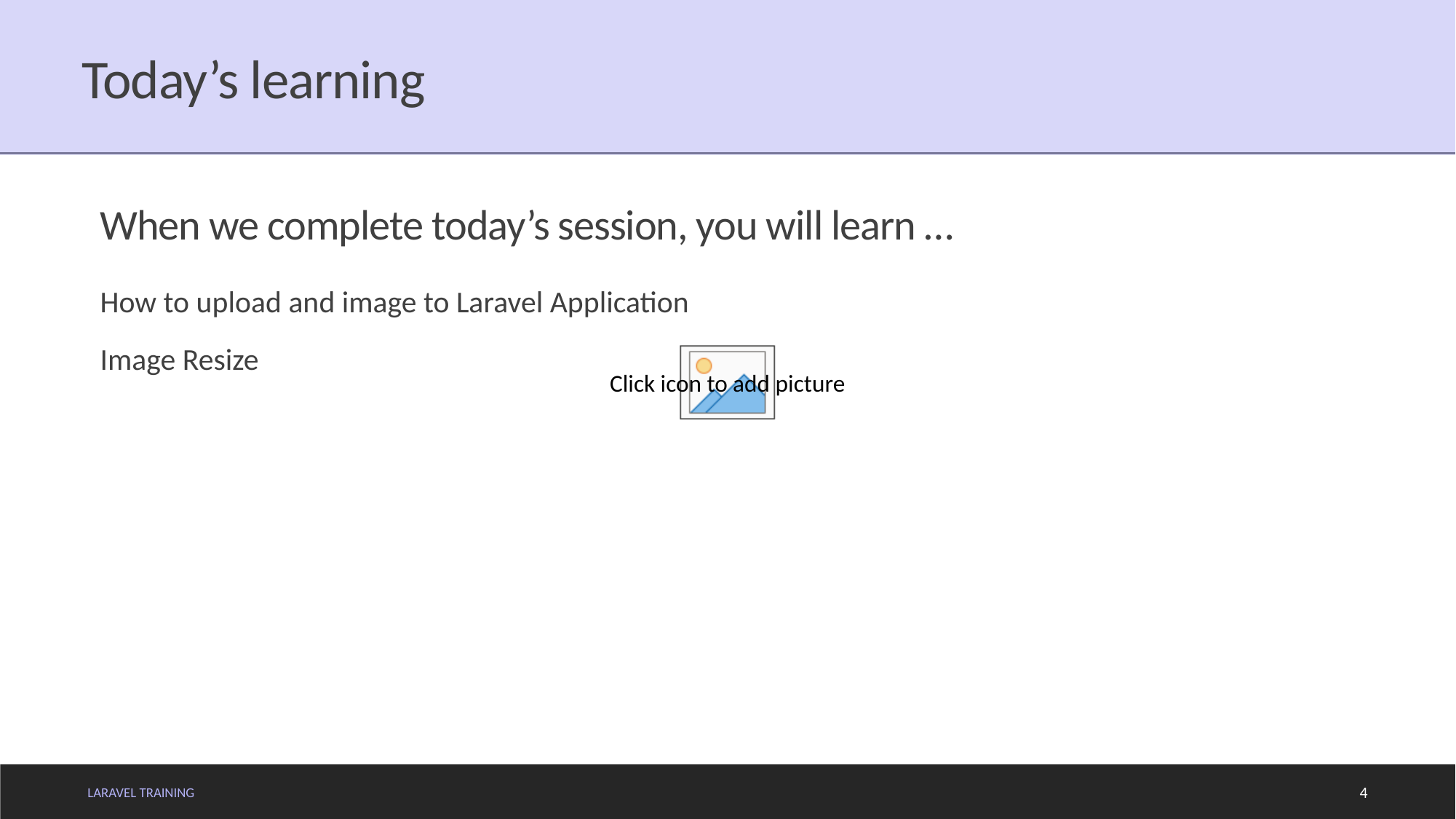

# Today’s learning
When we complete today’s session, you will learn …
How to upload and image to Laravel Application
Image Resize
LARAVEL TRAINING
4